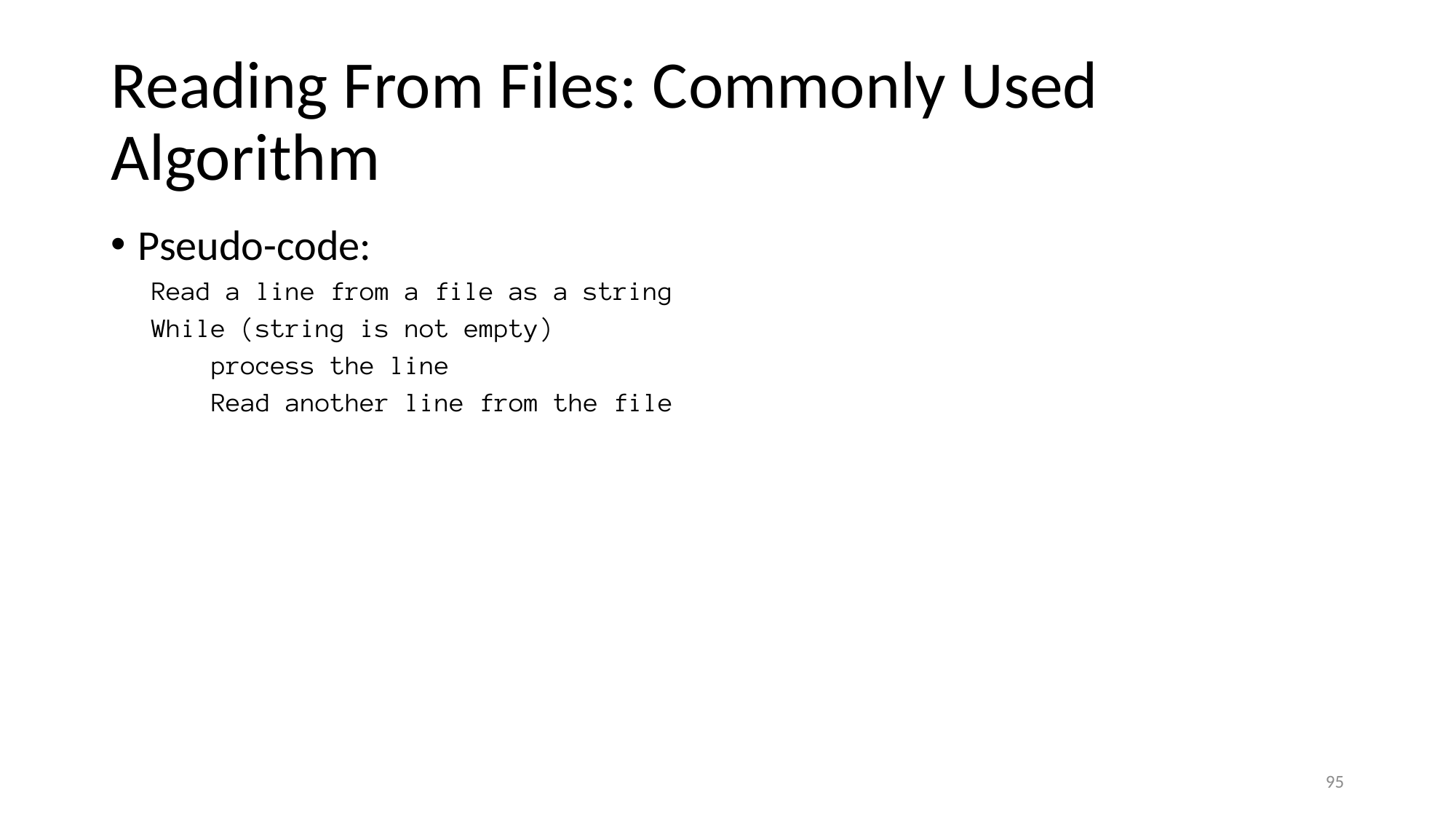

# Reading From Files: Commonly Used Algorithm
Pseudo-code:
Read a line from a file as a string
While (string is not empty)
    process the line
    Read another line from the file

95